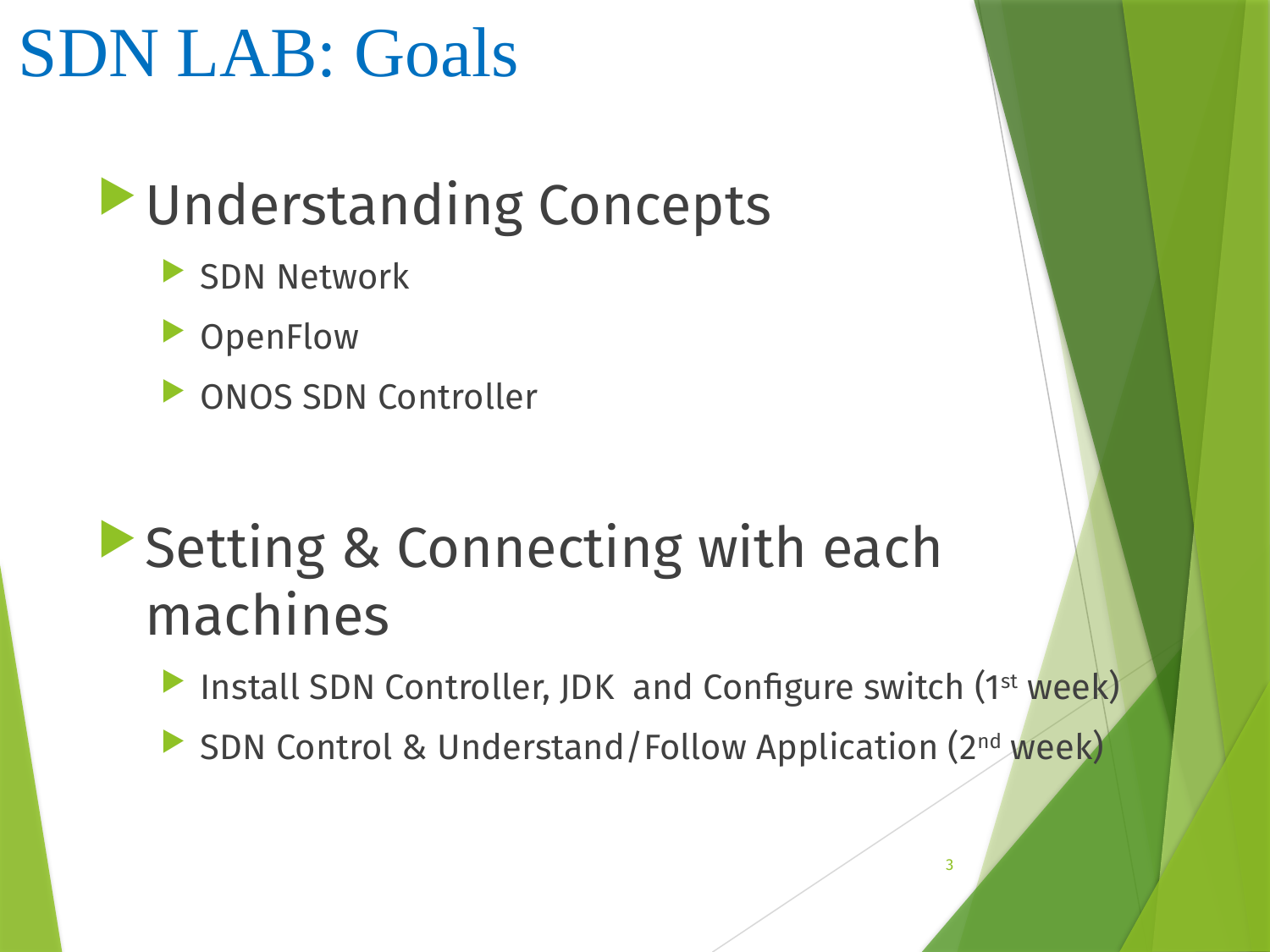

SDN LAB: Goals
Understanding Concepts
SDN Network
OpenFlow
ONOS SDN Controller

Setting & Connecting with each machines
Install SDN Controller, JDK  and Configure switch (1st week)
SDN Control & Understand/Follow Application (2nd week)

3